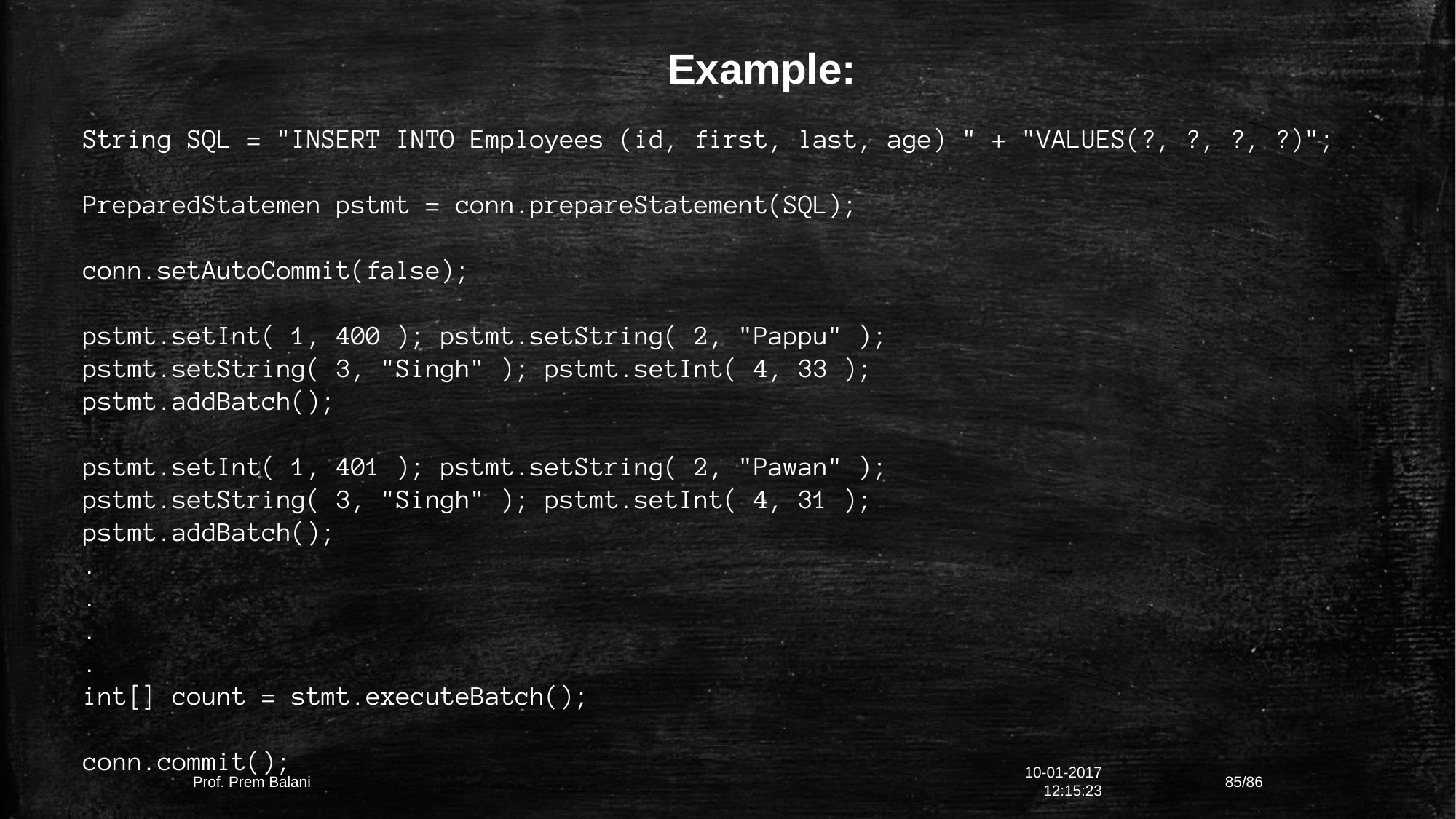

Example:
String SQL = "INSERT INTO Employees (id, first, last, age) " + "VALUES(?, ?, ?, ?)";

PreparedStatemen pstmt = conn.prepareStatement(SQL);

conn.setAutoCommit(false);

pstmt.setInt( 1, 400 ); pstmt.setString( 2, "Pappu" );
pstmt.setString( 3, "Singh" ); pstmt.setInt( 4, 33 );
pstmt.addBatch();

pstmt.setInt( 1, 401 ); pstmt.setString( 2, "Pawan" );
pstmt.setString( 3, "Singh" ); pstmt.setInt( 4, 31 );
pstmt.addBatch();
.
.
.
.
int[] count = stmt.executeBatch();

conn.commit();
Prof. Prem Balani
10-01-2017 12:15:23
85/86